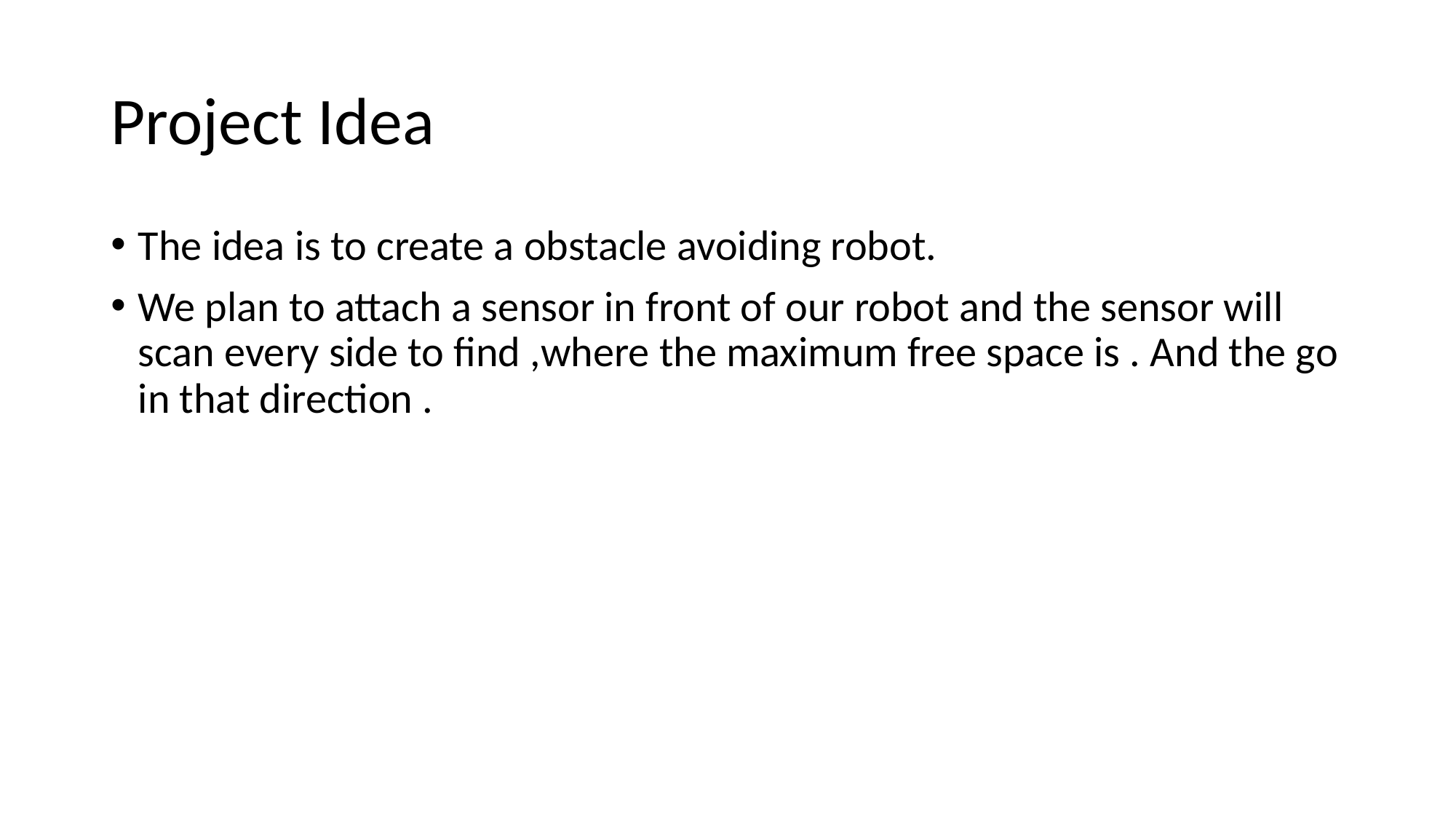

# Project Idea
The idea is to create a obstacle avoiding robot.
We plan to attach a sensor in front of our robot and the sensor will scan every side to find ,where the maximum free space is . And the go in that direction .